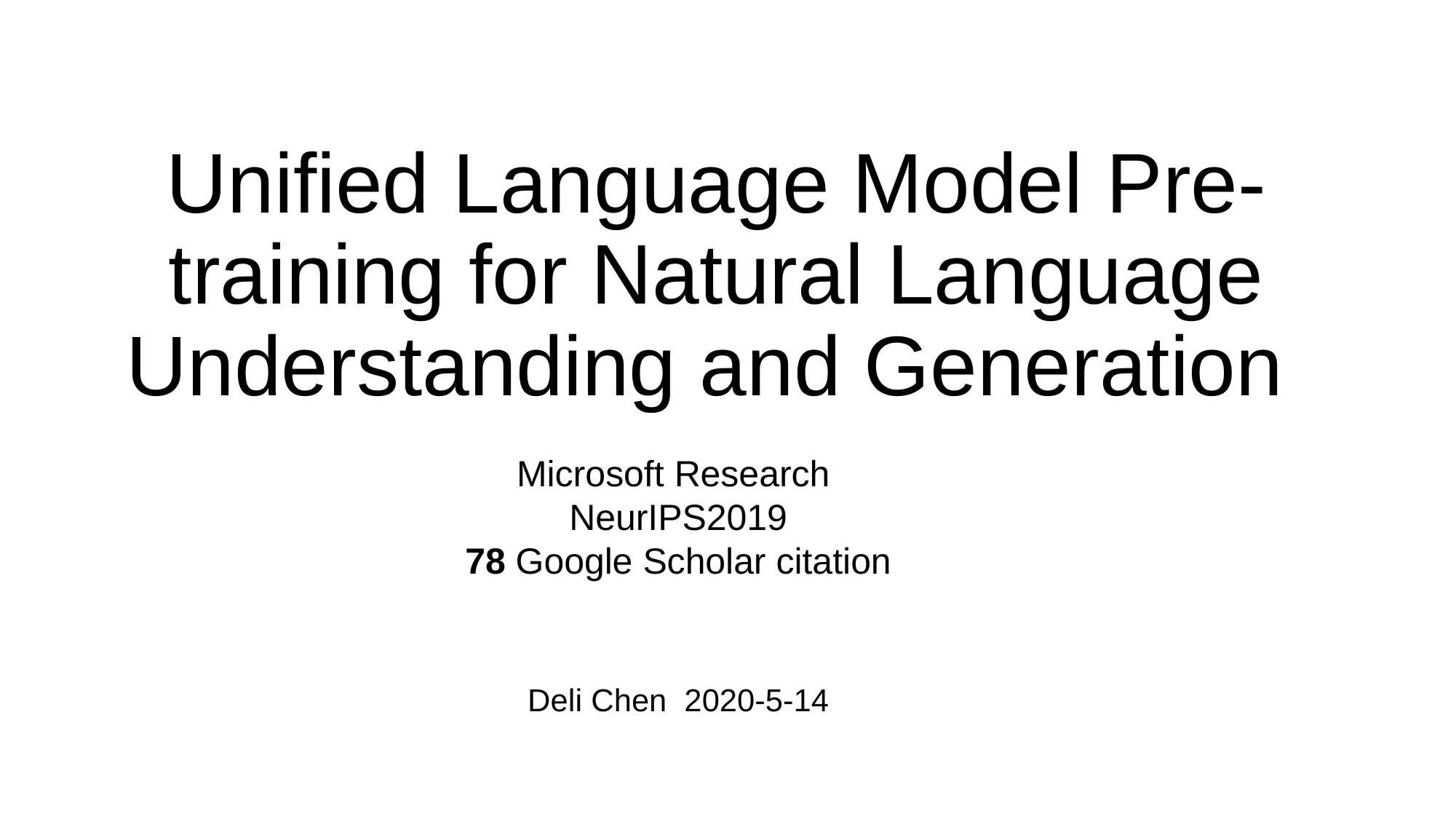

# Unified Language Model Pre-training for Natural Language Understanding and Generation
Microsoft Research
NeurIPS2019
78 Google Scholar citation
Deli Chen  2020-5-14